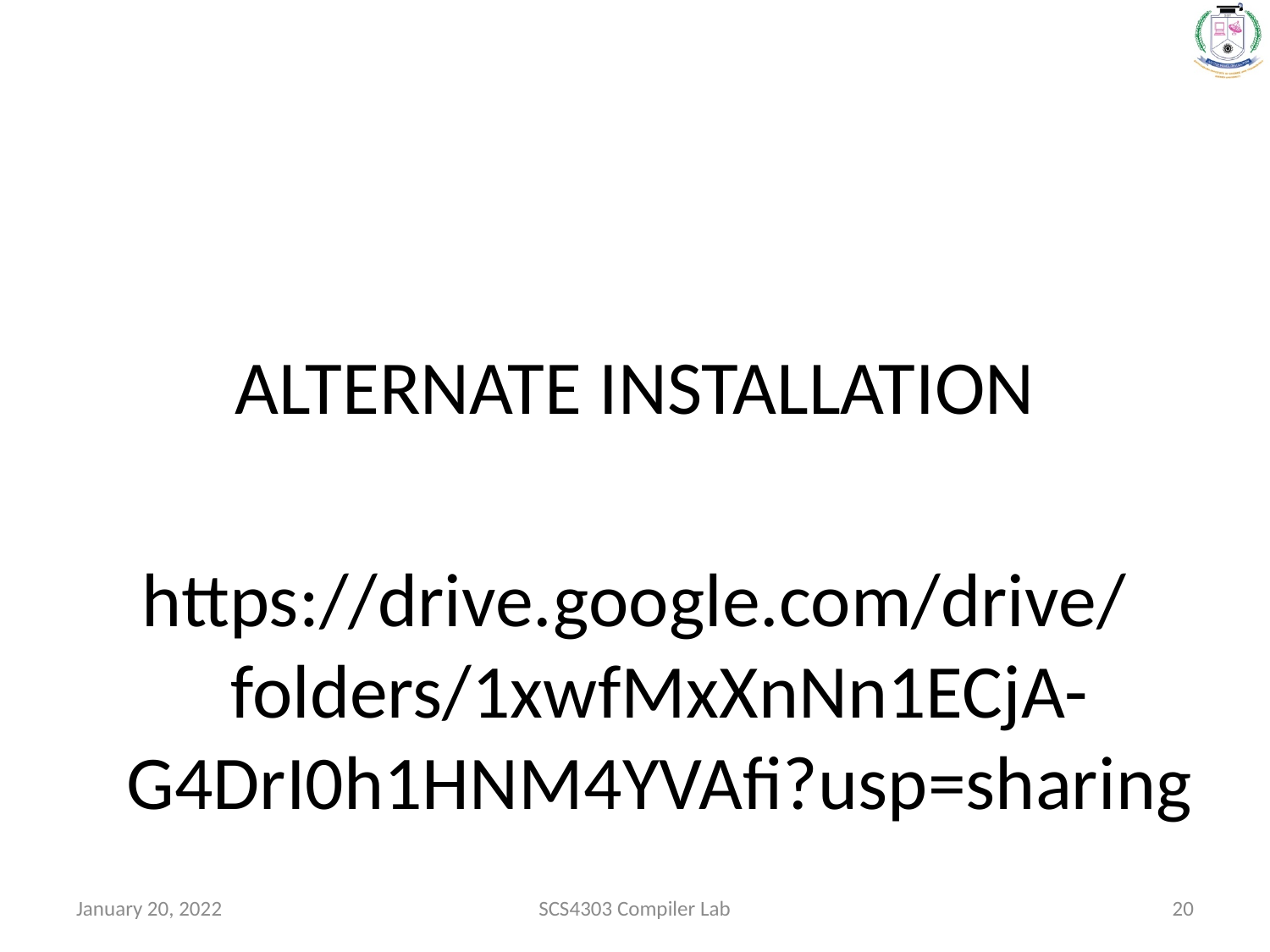

ALTERNATE INSTALLATION

https://drive.google.com/drive/folders/1xwfMxXnNn1ECjA-G4DrI0h1HNM4YVAfi?usp=sharing

January 20, 2022
SCS4303 Compiler Lab
20